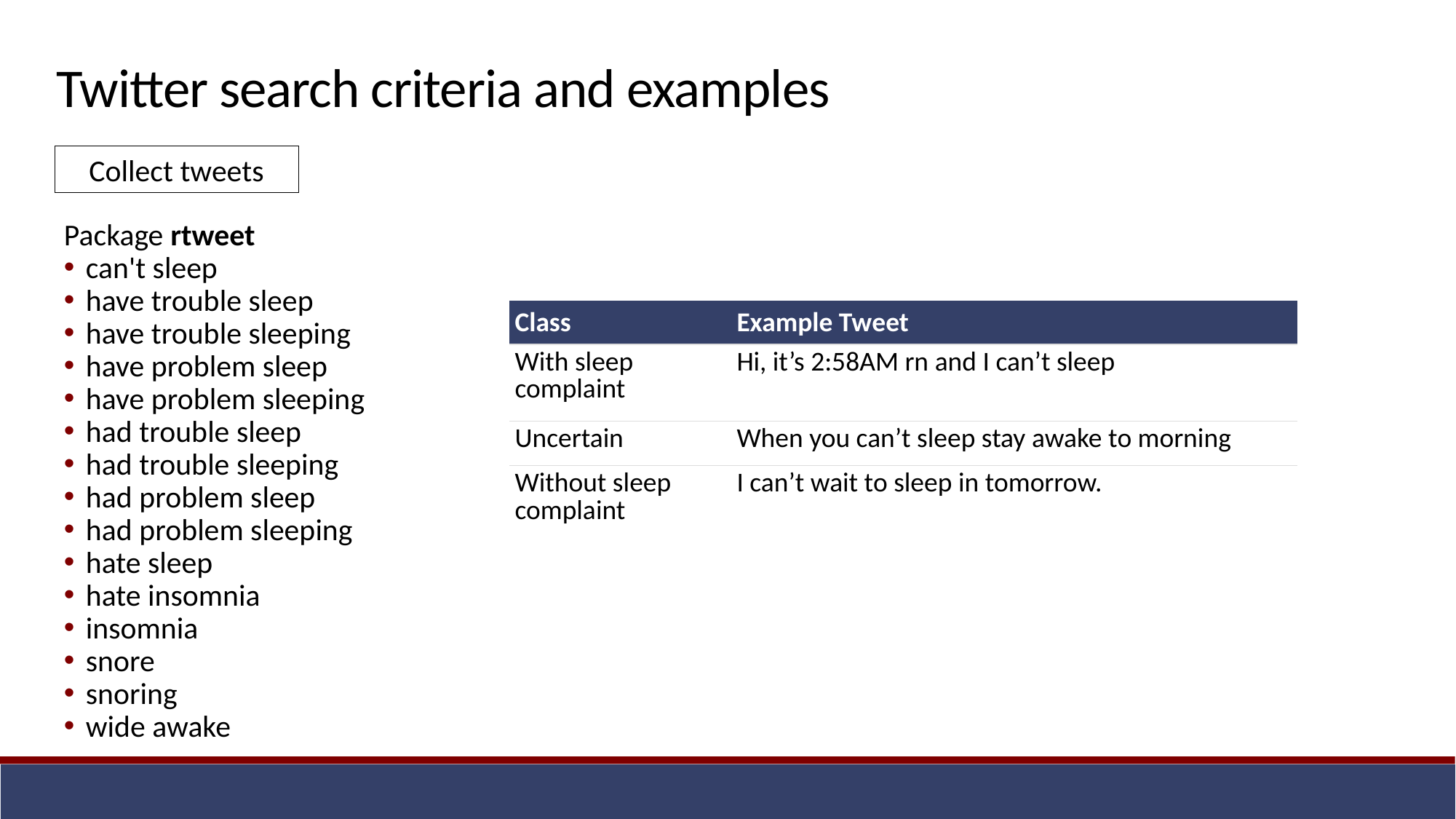

Twitter search criteria and examples
Collect tweets

Package rtweet
can't sleep
have trouble sleep
have trouble sleeping
have problem sleep
have problem sleeping
had trouble sleep
had trouble sleeping
had problem sleep
had problem sleeping
hate sleep
hate insomnia
insomnia
snore
snoring
wide awake

| Class | Example Tweet |
| --- | --- |
| With sleep complaint | Hi, it’s 2:58AM rn and I can’t sleep |
| Uncertain | When you can’t sleep stay awake to morning |
| Without sleep complaint | I can’t wait to sleep in tomorrow. |